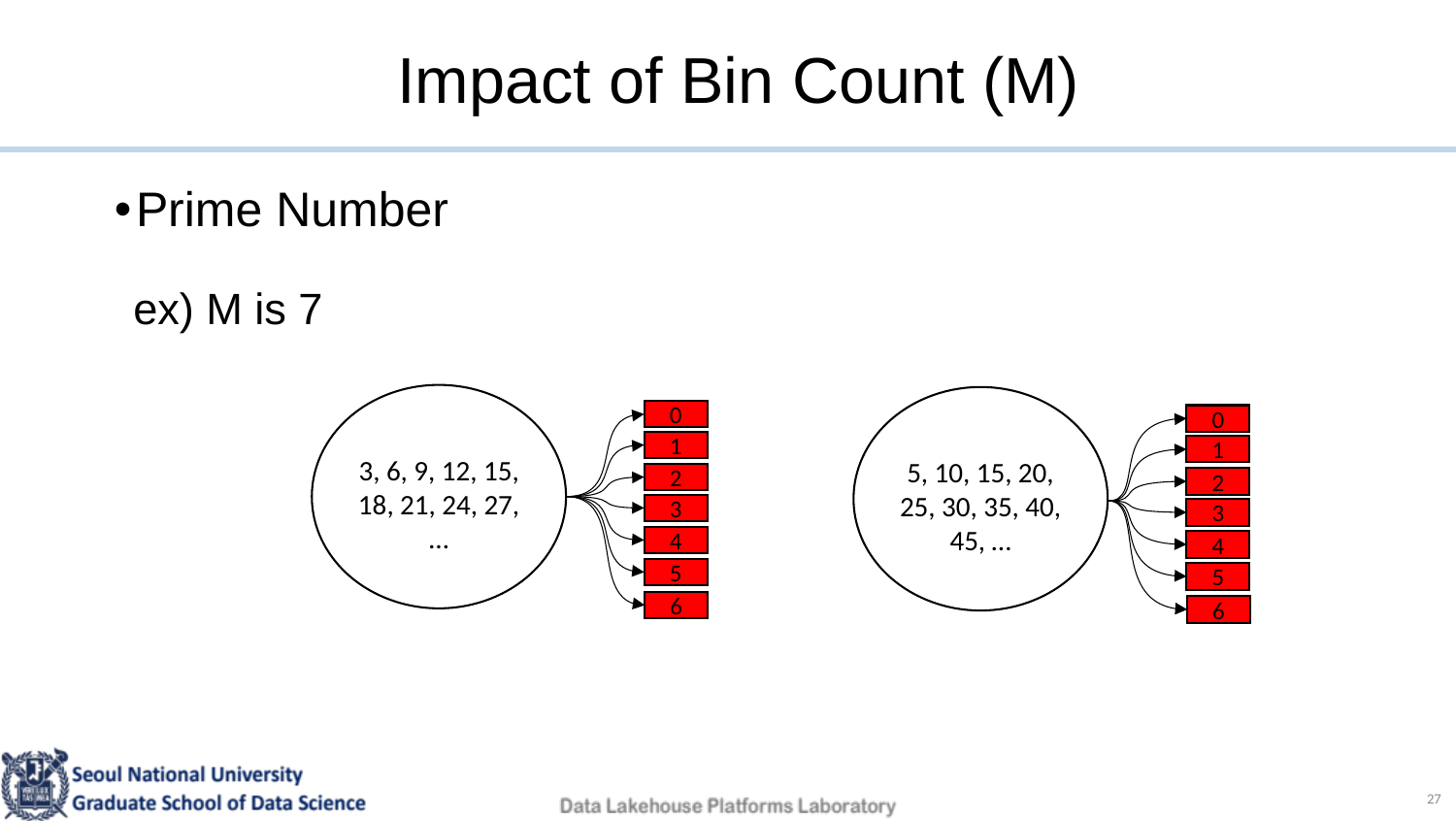

# Impact of Bin Count (M)
Prime Number
ex) M is 7

0
0
1
1
3, 6, 9, 12, 15, 18, 21, 24, 27, …
5, 10, 15, 20, 25, 30, 35, 40, 45, …
2
2
3
3
4
4
5
5
6
6
27